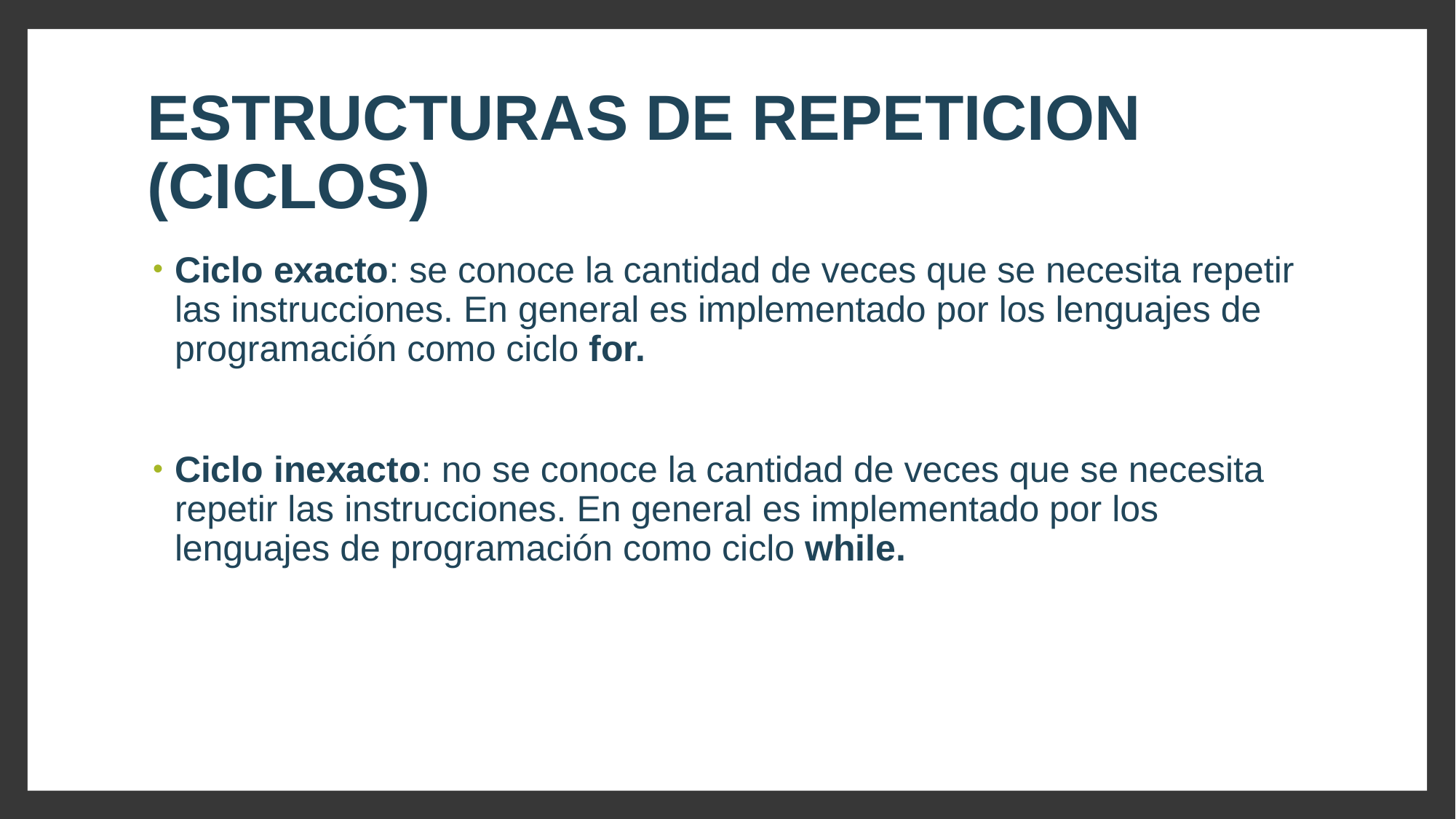

# ESTRUCTURAS DE REPETICION (CICLOS)
Ciclo exacto: se conoce la cantidad de veces que se necesita repetir las instrucciones. En general es implementado por los lenguajes de programación como ciclo for.

Ciclo inexacto: no se conoce la cantidad de veces que se necesita repetir las instrucciones. En general es implementado por los lenguajes de programación como ciclo while.